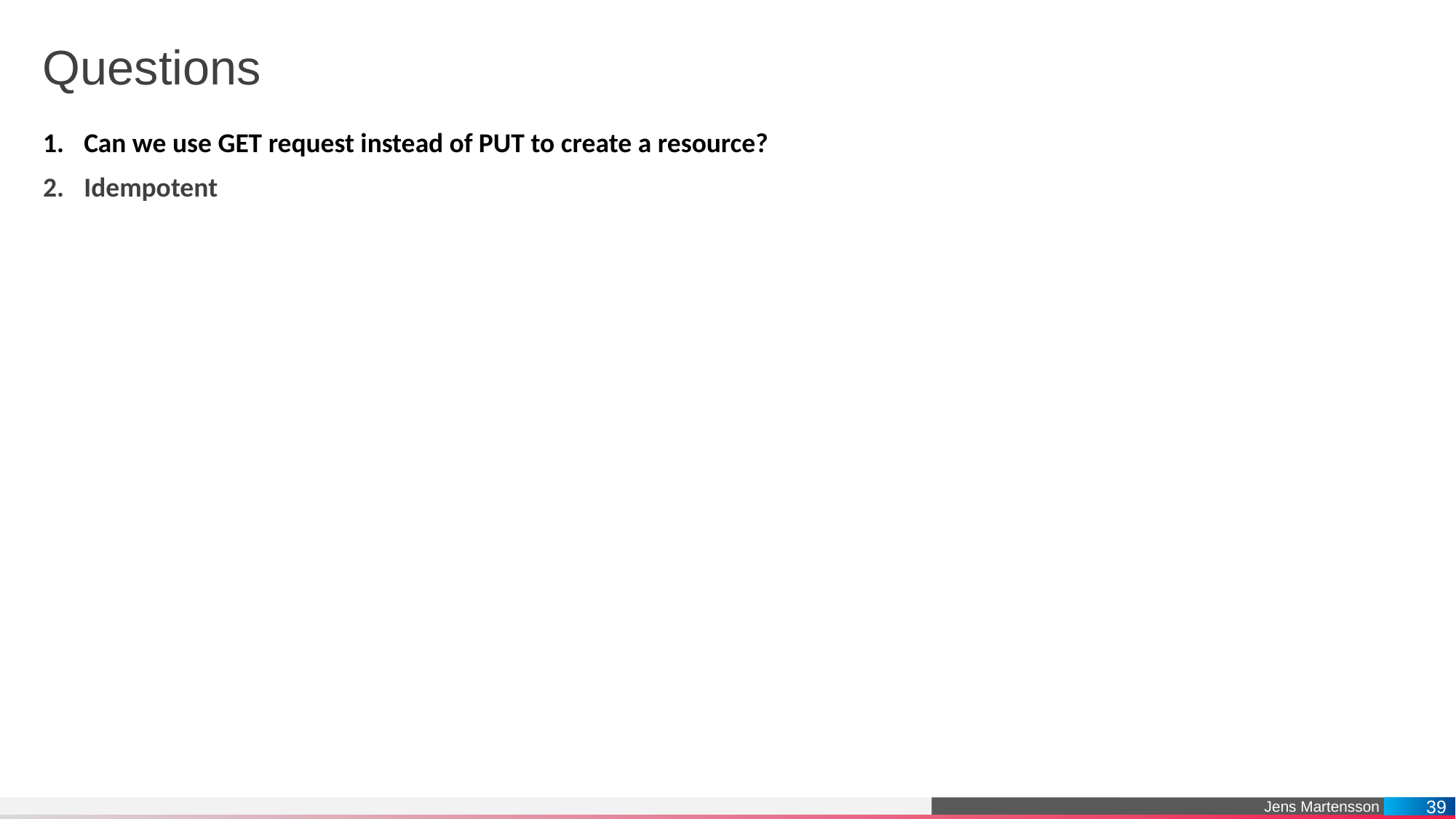

# Questions
Can we use GET request instead of PUT to create a resource?
Idempotent

39